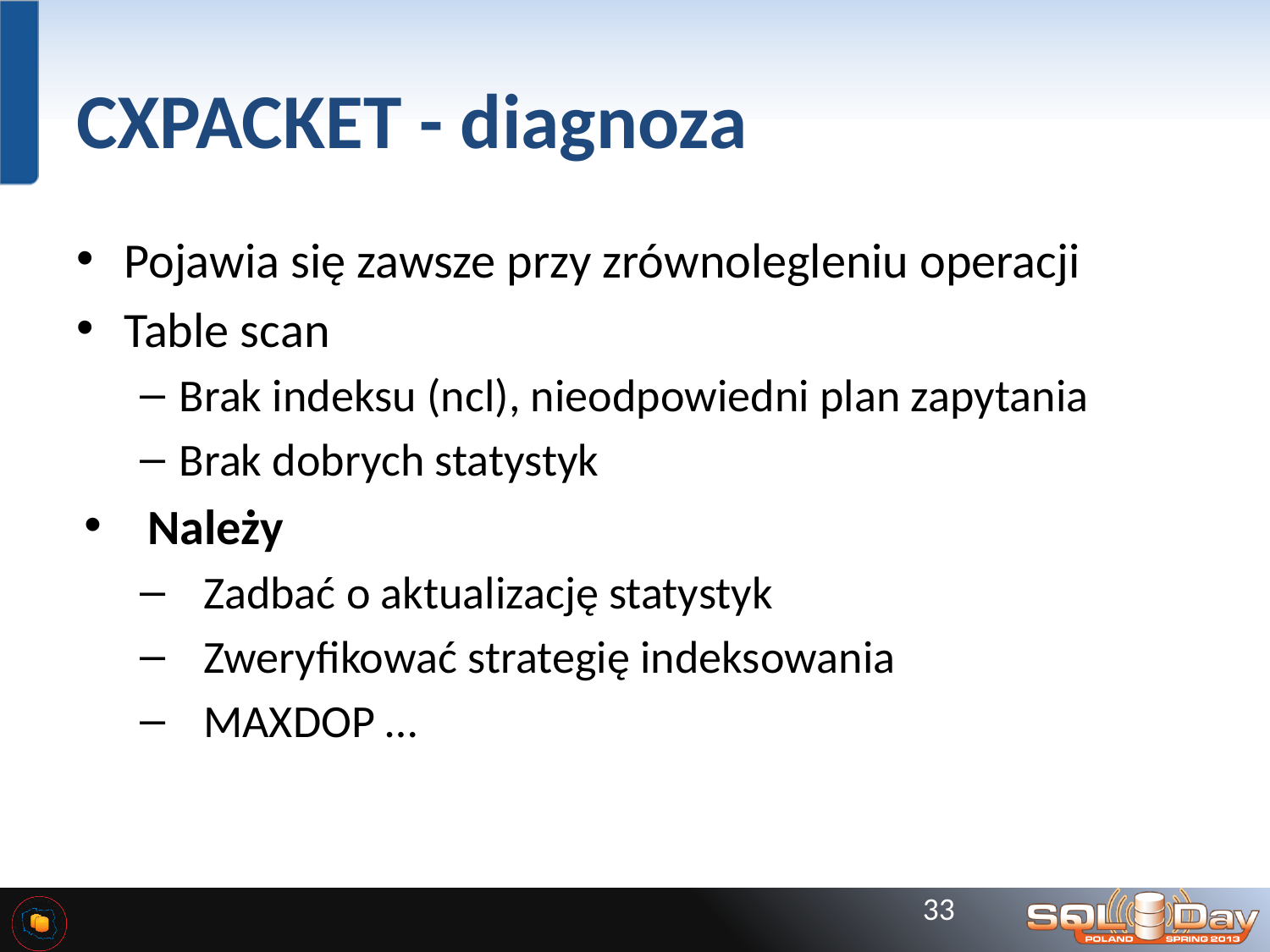

# CXPACKET - diagnoza
Pojawia się zawsze przy zrównolegleniu operacji
Table scan
Brak indeksu (ncl), nieodpowiedni plan zapytania
Brak dobrych statystyk
Należy
Zadbać o aktualizację statystyk
Zweryfikować strategię indeksowania
MAXDOP …

33